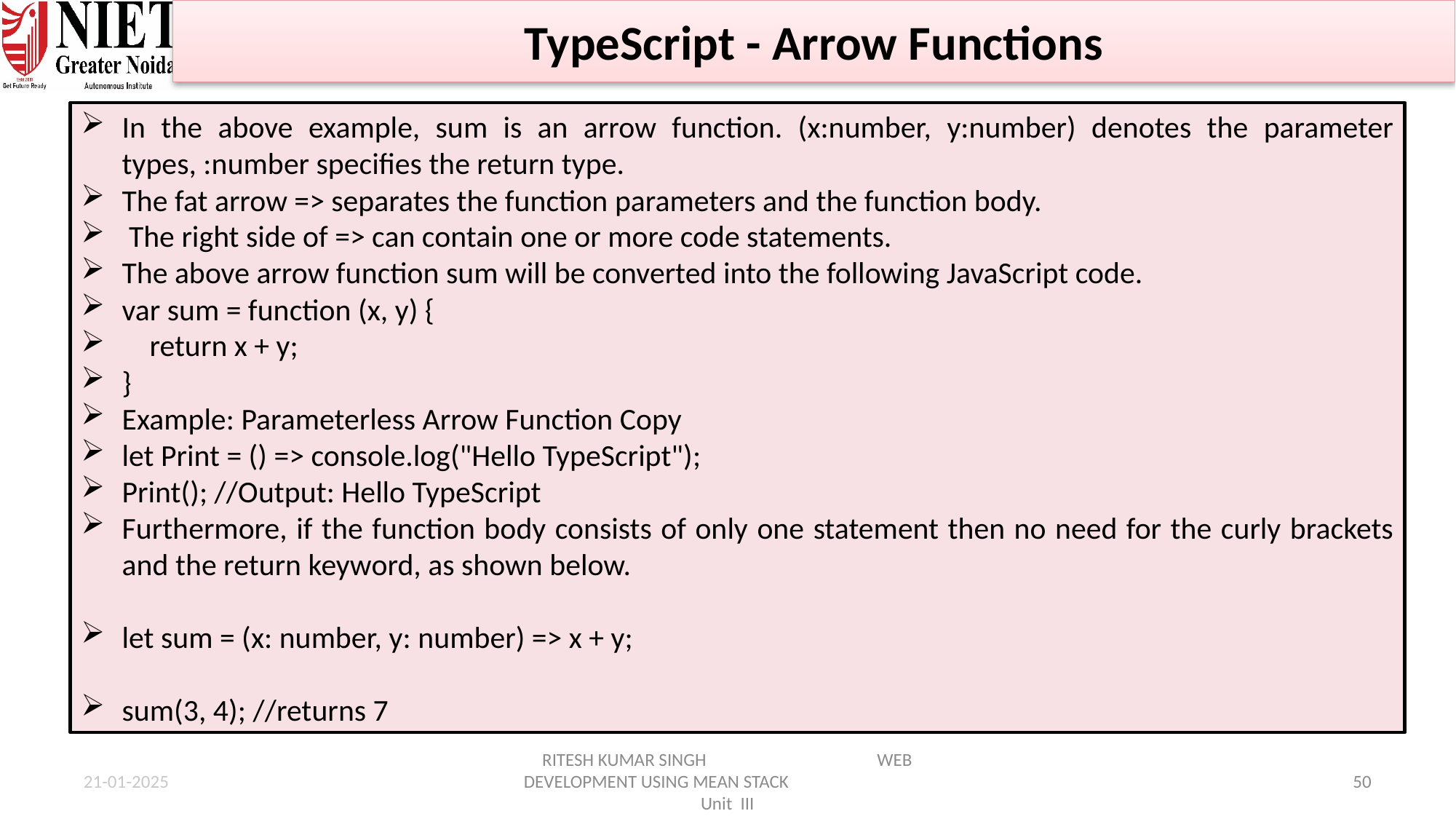

TypeScript - Arrow Functions
In the above example, sum is an arrow function. (x:number, y:number) denotes the parameter types, :number specifies the return type.
The fat arrow => separates the function parameters and the function body.
 The right side of => can contain one or more code statements.
The above arrow function sum will be converted into the following JavaScript code.
var sum = function (x, y) {
    return x + y;
}
Example: Parameterless Arrow Function Copy
let Print = () => console.log("Hello TypeScript");
Print(); //Output: Hello TypeScript
Furthermore, if the function body consists of only one statement then no need for the curly brackets and the return keyword, as shown below.

let sum = (x: number, y: number) => x + y;

sum(3, 4); //returns 7

21-01-2025
RITESH KUMAR SINGH                                         WEB DEVELOPMENT USING MEAN STACK                                   Unit  III
50